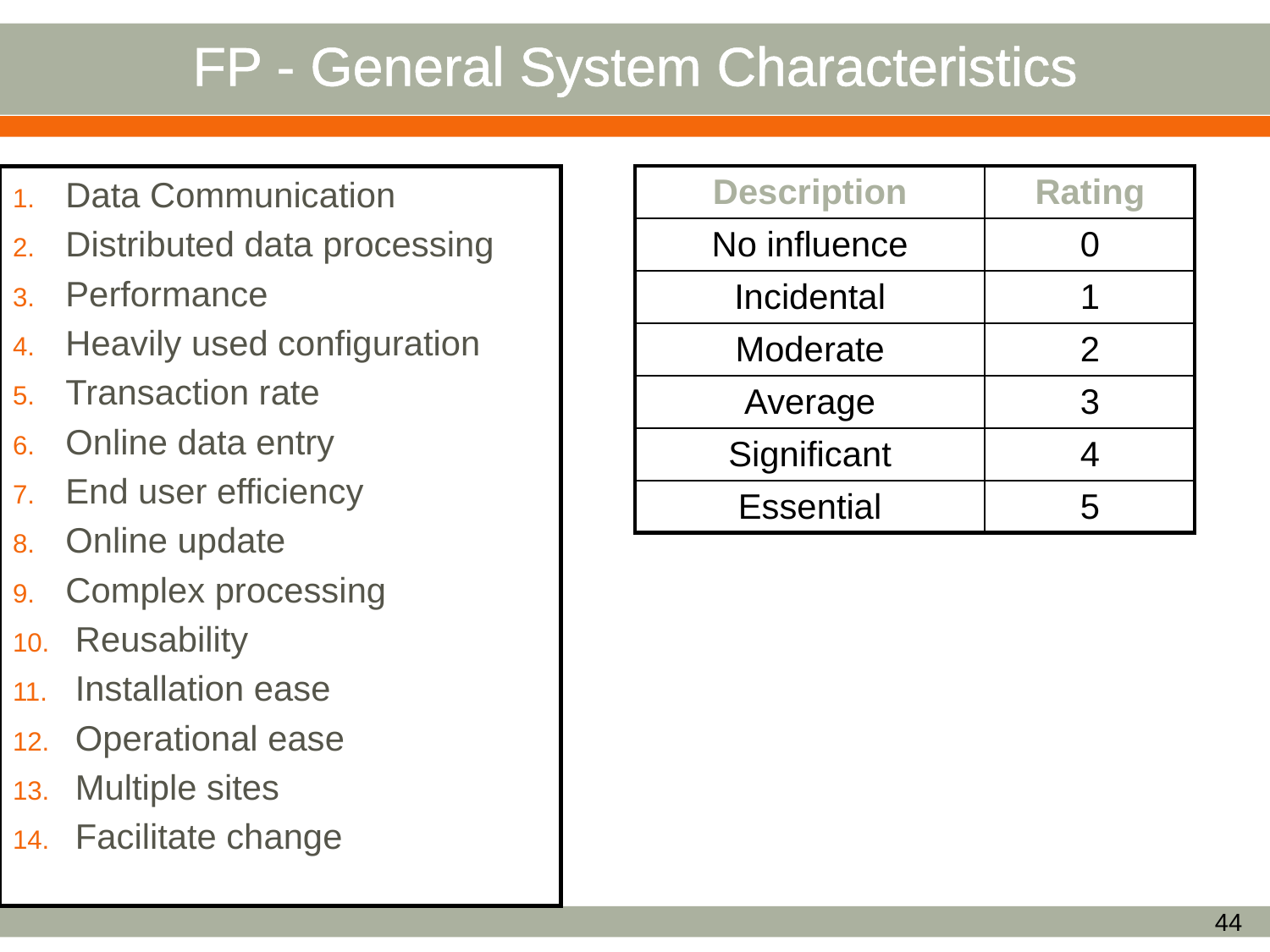

# FP - General System Characteristics
| Description | Rating |
| --- | --- |
| No influence | 0 |
| Incidental | 1 |
| Moderate | 2 |
| Average | 3 |
| Significant | 4 |
| Essential | 5 |
Data Communication
Distributed data processing
Performance
Heavily used configuration
Transaction rate
Online data entry
End user efficiency
Online update
Complex processing
 Reusability
 Installation ease
 Operational ease
 Multiple sites
 Facilitate change
44